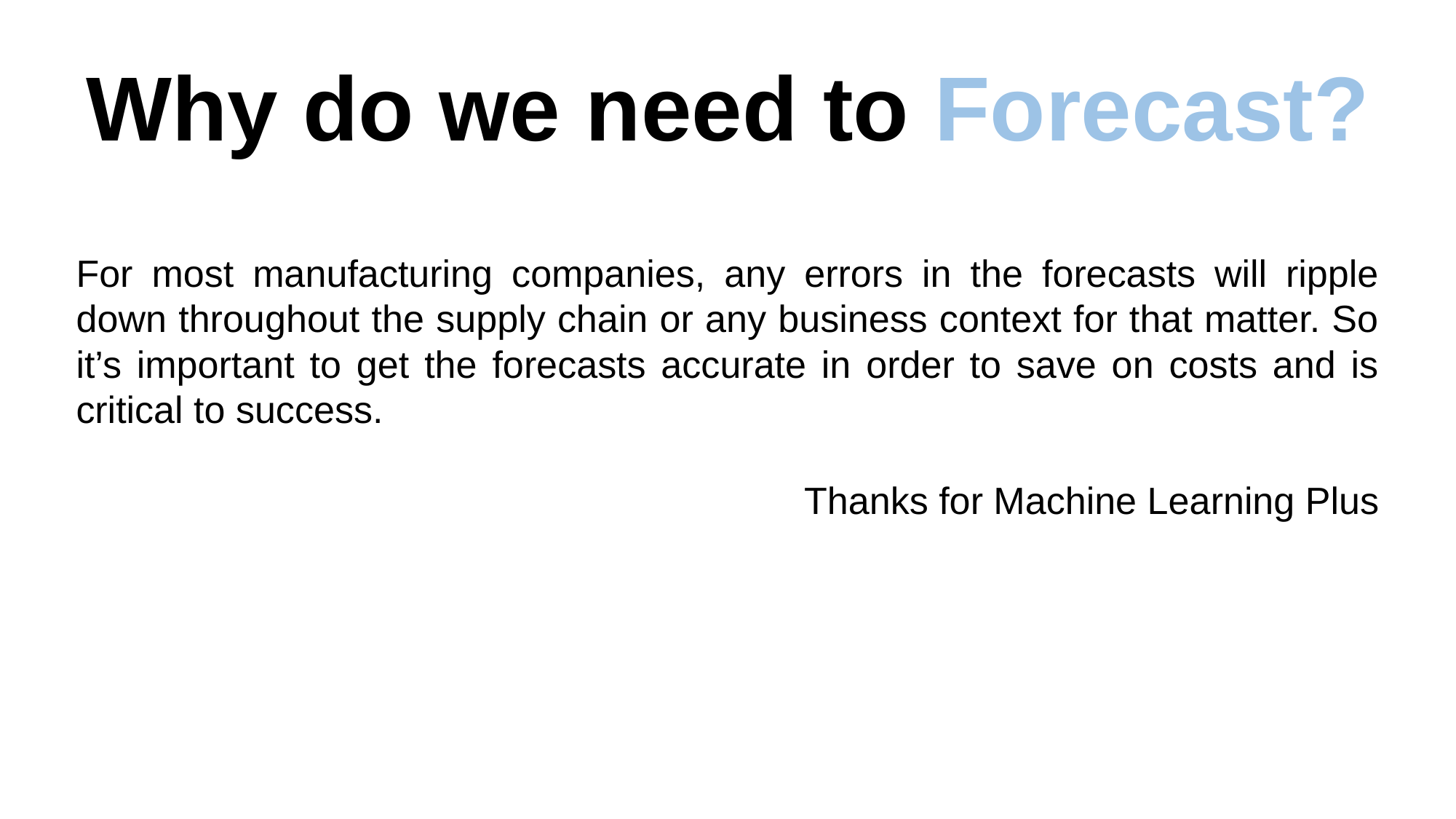

Why do we need to Forecast?
For most manufacturing companies, any errors in the forecasts will ripple down throughout the supply chain or any business context for that matter. So it’s important to get the forecasts accurate in order to save on costs and is critical to success.

Thanks for Machine Learning Plus